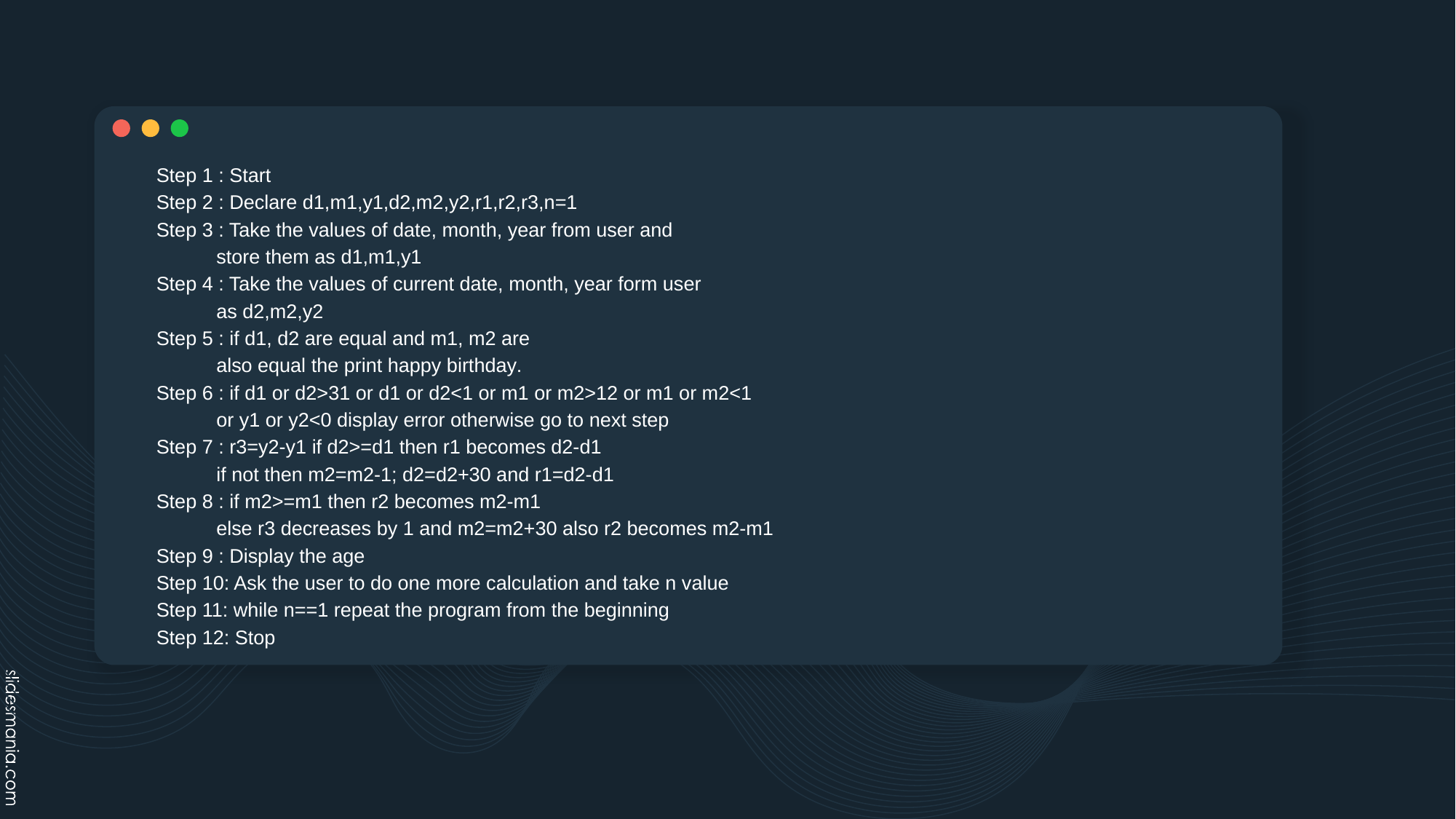

Step 1 : Start
Step 2 : Declare d1,m1,y1,d2,m2,y2,r1,r2,r3,n=1
Step 3 : Take the values of date, month, year from user and
           store them as d1,m1,y1
Step 4 : Take the values of current date, month, year form user
           as d2,m2,y2
Step 5 : if d1, d2 are equal and m1, m2 are
           also equal the print happy birthday.
Step 6 : if d1 or d2>31 or d1 or d2<1 or m1 or m2>12 or m1 or m2<1
           or y1 or y2<0 display error otherwise go to next step
Step 7 : r3=y2-y1 if d2>=d1 then r1 becomes d2-d1
           if not then m2=m2-1; d2=d2+30 and r1=d2-d1
Step 8 : if m2>=m1 then r2 becomes m2-m1
           else r3 decreases by 1 and m2=m2+30 also r2 becomes m2-m1
Step 9 : Display the age
Step 10: Ask the user to do one more calculation and take n value
Step 11: while n==1 repeat the program from the beginning
Step 12: Stop